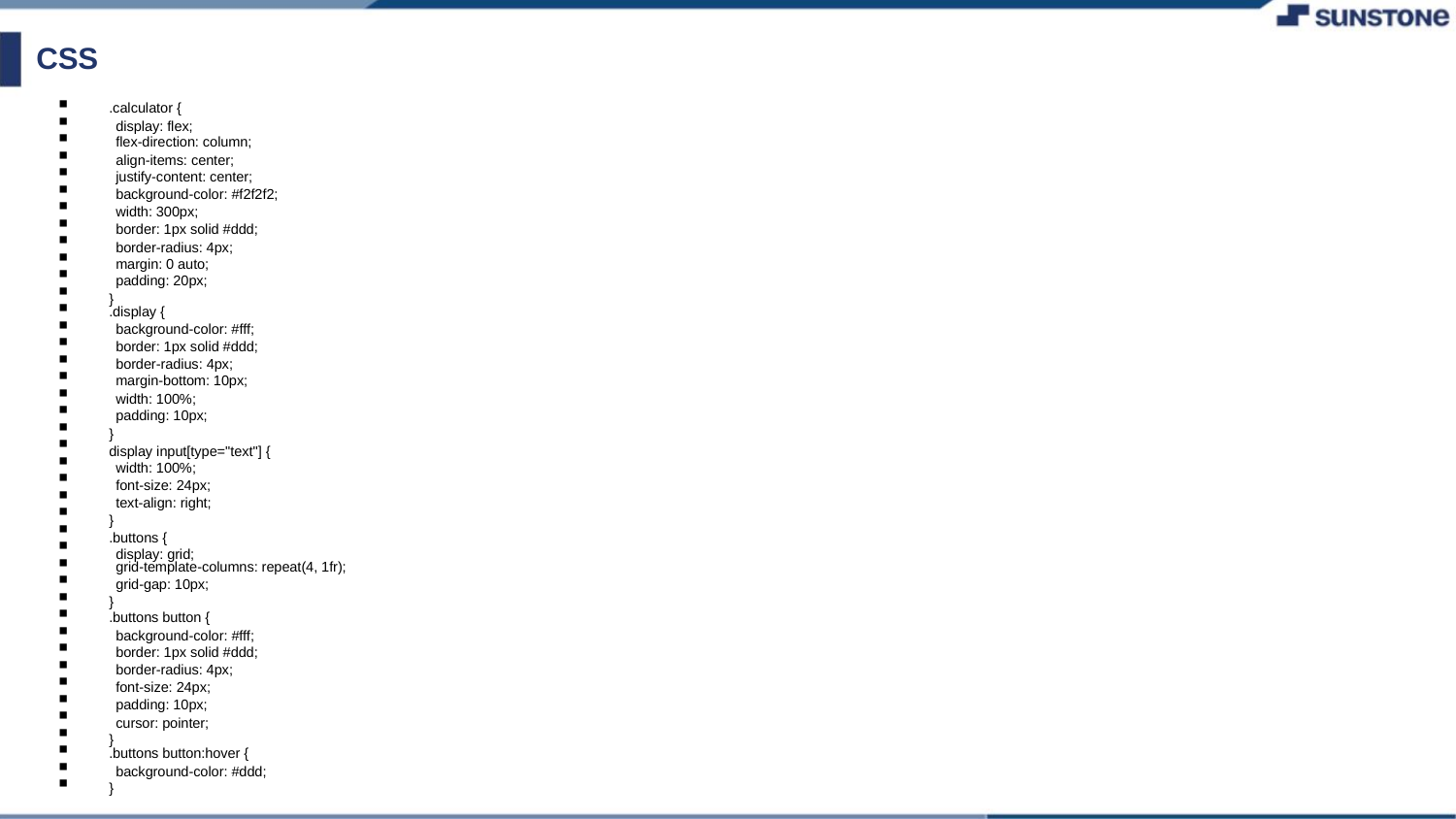

CSS
▪
.calculator {
display: flex;
▪
▪
flex-direction: column;
align-items: center;
justify-content: center;
background-color: #f2f2f2;
width: 300px;
border: 1px solid #ddd;
border-radius: 4px;
margin: 0 auto;
padding: 20px;
}
▪
▪
▪
▪
▪
▪
▪
▪
▪
▪
.display {
▪
background-color: #fff;
border: 1px solid #ddd;
border-radius: 4px;
margin-bottom: 10px;
width: 100%;
padding: 10px;
}
display input[type="text"] {
width: 100%;
font-size: 24px;
text-align: right;
}
.buttons {
display: grid;
▪
▪
▪
▪
▪
▪
▪
▪
▪
▪
▪
▪
▪
▪
grid-template-columns: repeat(4, 1fr);
grid-gap: 10px;
}
▪
▪
▪
.buttons button {
background-color: #fff;
border: 1px solid #ddd;
border-radius: 4px;
font-size: 24px;
padding: 10px;
cursor: pointer;
}
▪
▪
▪
▪
▪
▪
▪
▪
.buttons button:hover {
background-color: #ddd;
}
▪
▪